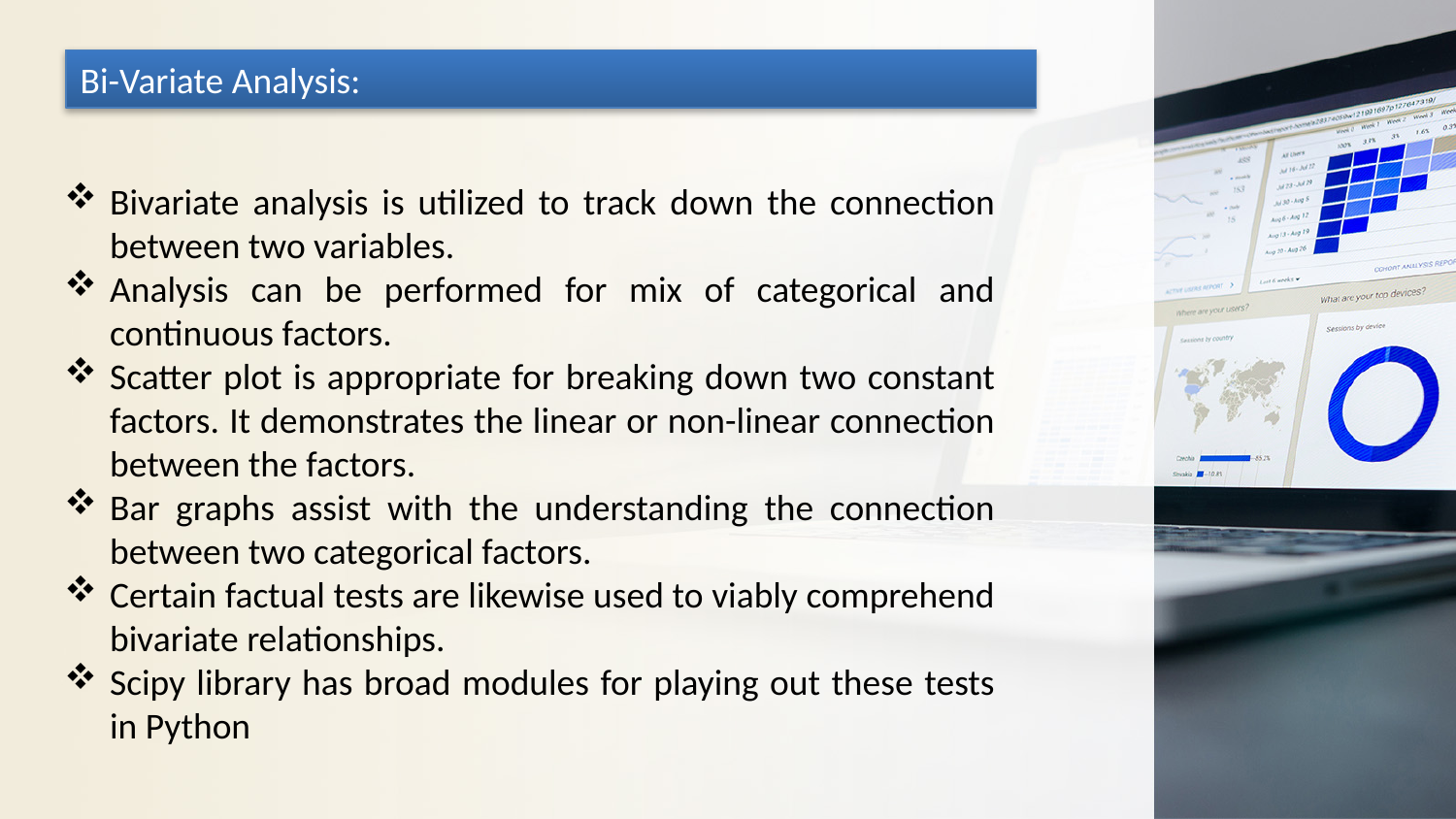

Bi-Variate Analysis:

Bivariate analysis is utilized to track down the connection between two variables.
Analysis can be performed for mix of categorical and continuous factors.
Scatter plot is appropriate for breaking down two constant factors. It demonstrates the linear or non-linear connection between the factors.
Bar graphs assist with the understanding the connection between two categorical factors.
Certain factual tests are likewise used to viably comprehend bivariate relationships.
Scipy library has broad modules for playing out these tests in Python